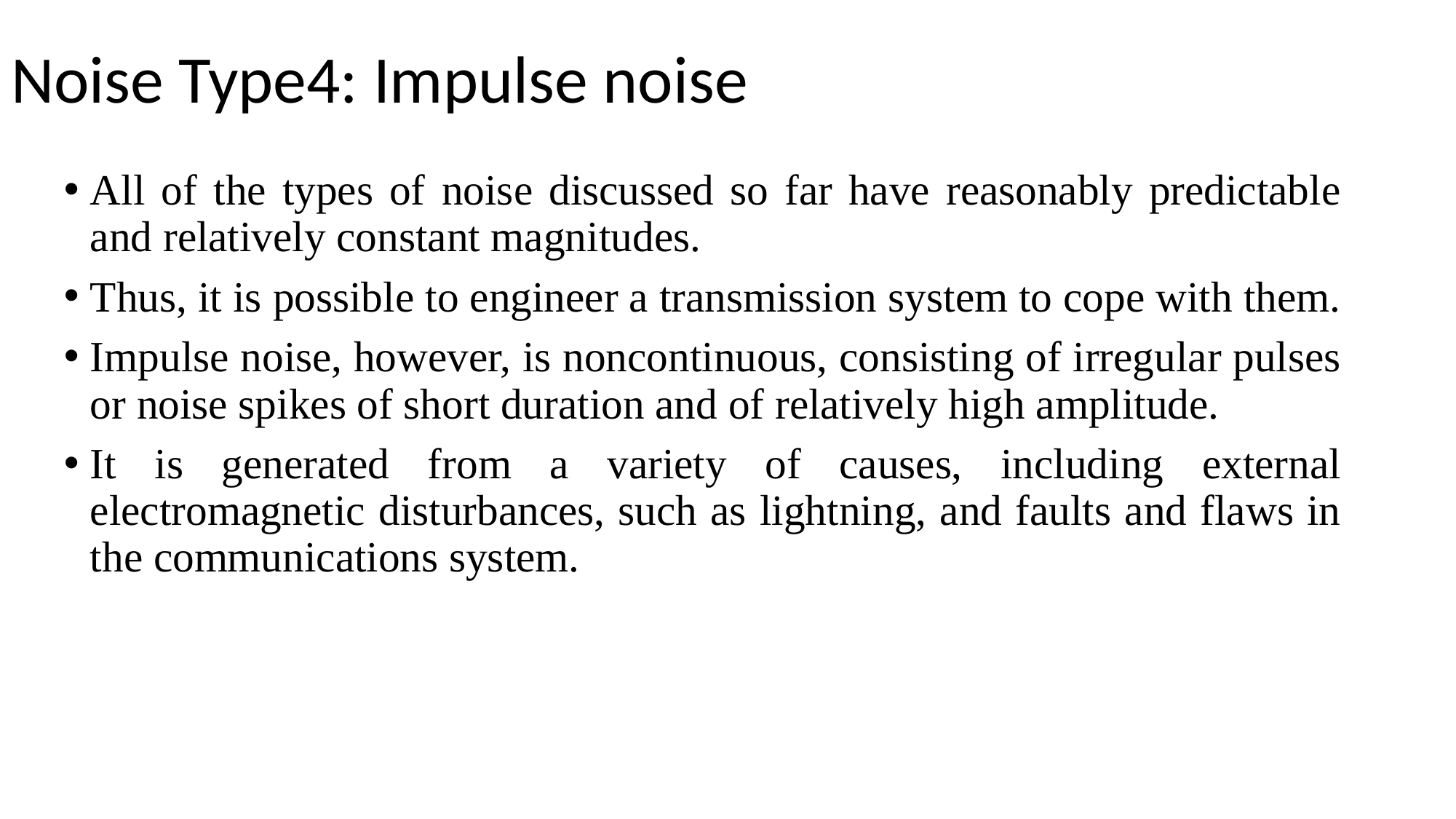

# Noise Type4: Impulse noise
All of the types of noise discussed so far have reasonably predictable and relatively constant magnitudes.
Thus, it is possible to engineer a transmission system to cope with them.
Impulse noise, however, is noncontinuous, consisting of irregular pulses or noise spikes of short duration and of relatively high amplitude.
It is generated from a variety of causes, including external electromagnetic disturbances, such as lightning, and faults and flaws in the communications system.